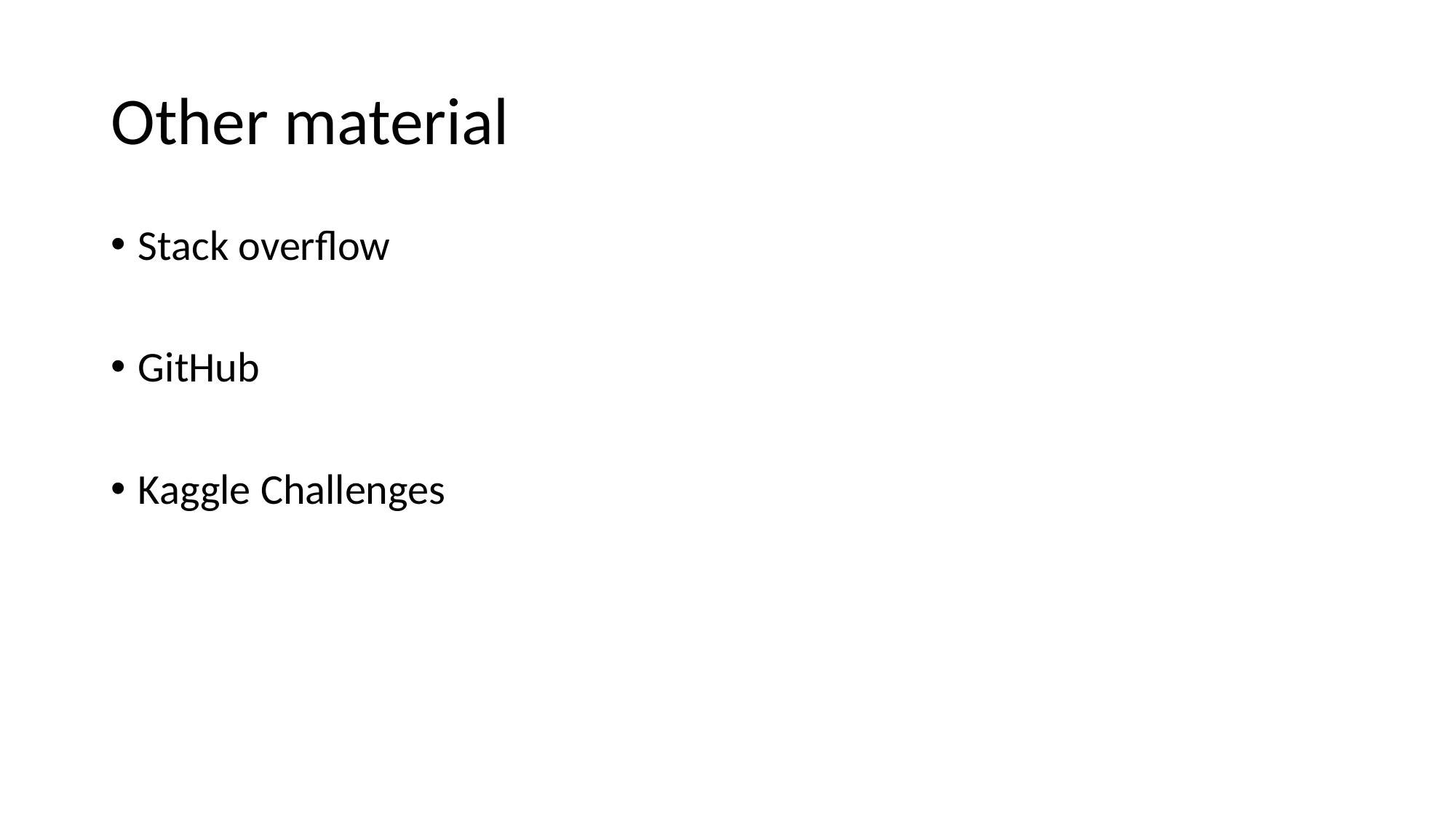

# Other material
Stack overflow

GitHub

Kaggle Challenges